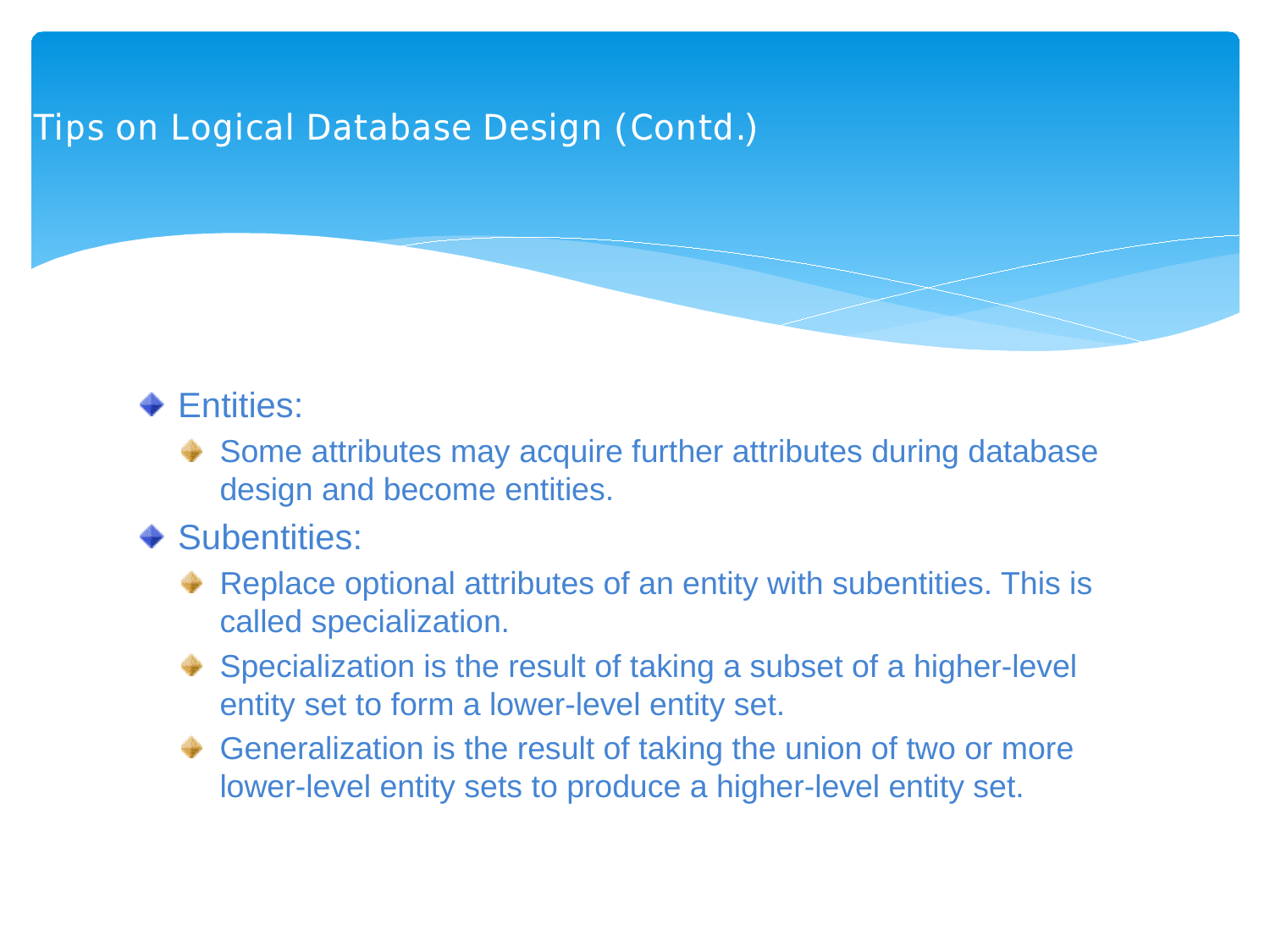

Tips on Logical Database Design (Contd.)
Entities:
Some attributes may acquire further attributes during database design and become entities.
Subentities:
Replace optional attributes of an entity with subentities. This is called specialization.
Specialization is the result of taking a subset of a higher-level entity set to form a lower-level entity set.
Generalization is the result of taking the union of two or more lower-level entity sets to produce a higher‑level entity set.